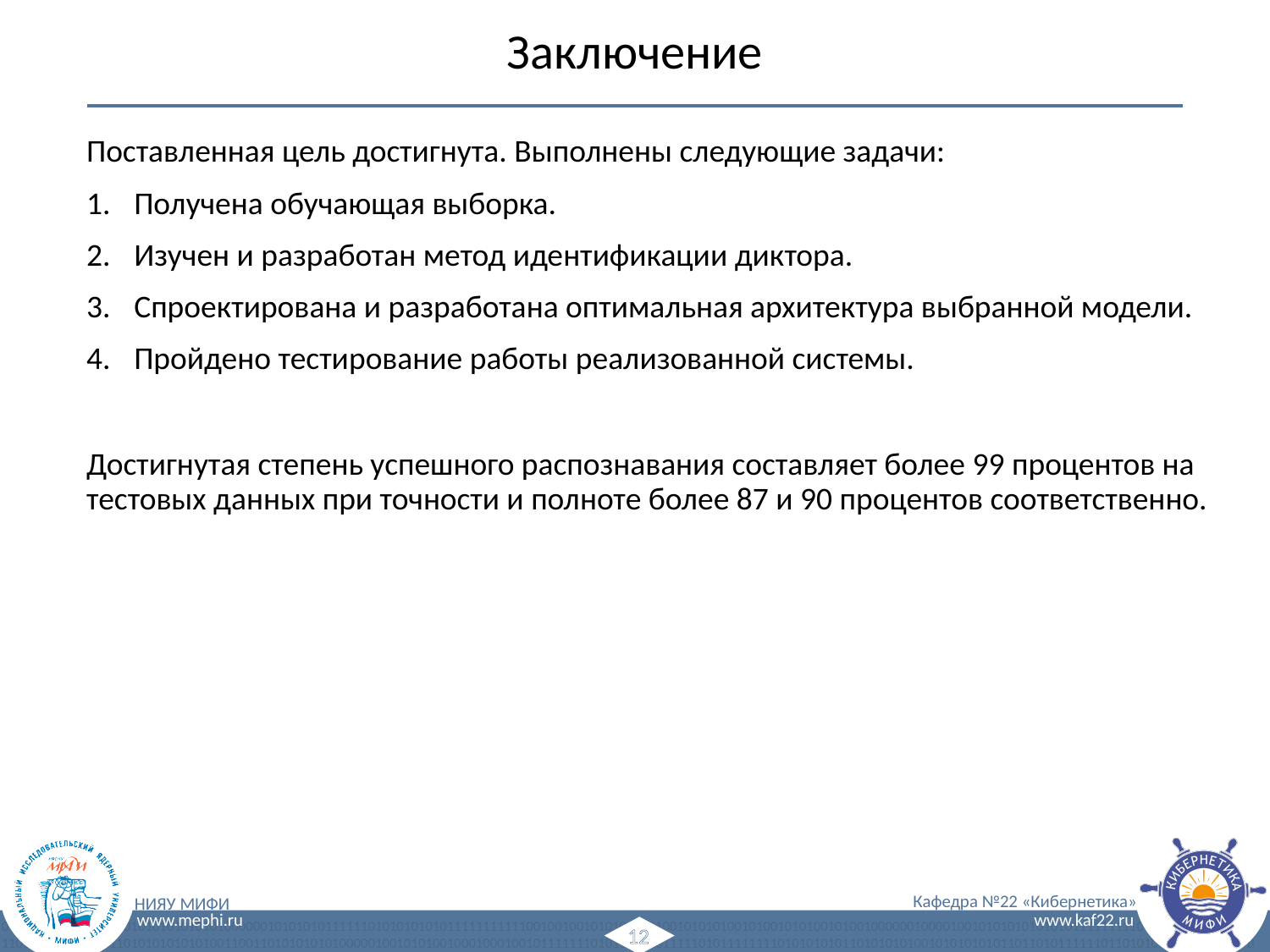

# Заключение
Поставленная цель достигнута. Выполнены следующие задачи:
Получена обучающая выборка.
Изучен и разработан метод идентификации диктора.
Спроектирована и разработана оптимальная архитектура выбранной модели.
Пройдено тестирование работы реализованной системы.

Достигнутая степень успешного распознавания составляет более 99 процентов на тестовых данных при точности и полноте более 87 и 90 процентов соответственно.

12